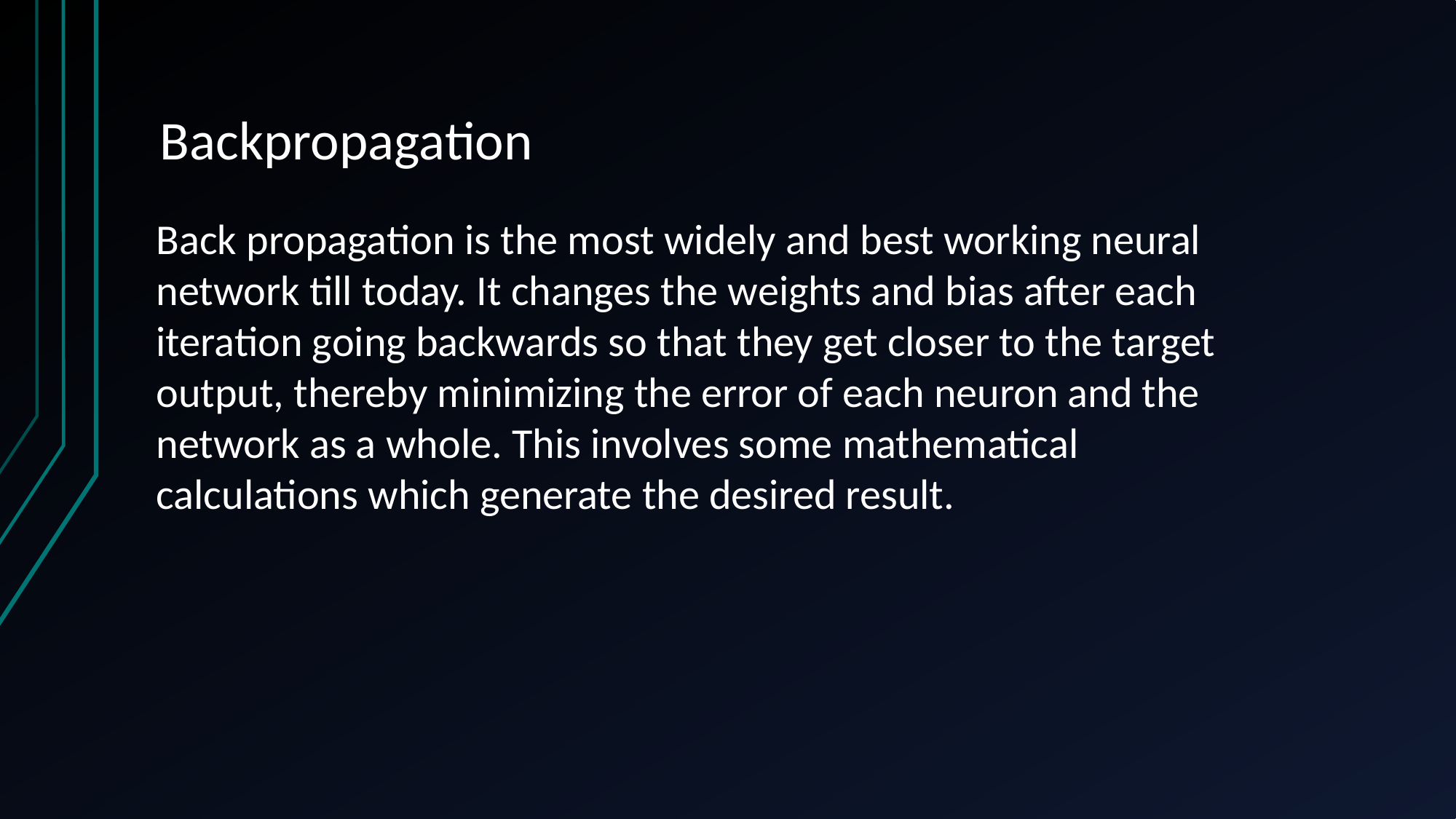

# Backpropagation
Back propagation is the most widely and best working neural network till today. It changes the weights and bias after each iteration going backwards so that they get closer to the target output, thereby minimizing the error of each neuron and the network as a whole. This involves some mathematical calculations which generate the desired result.